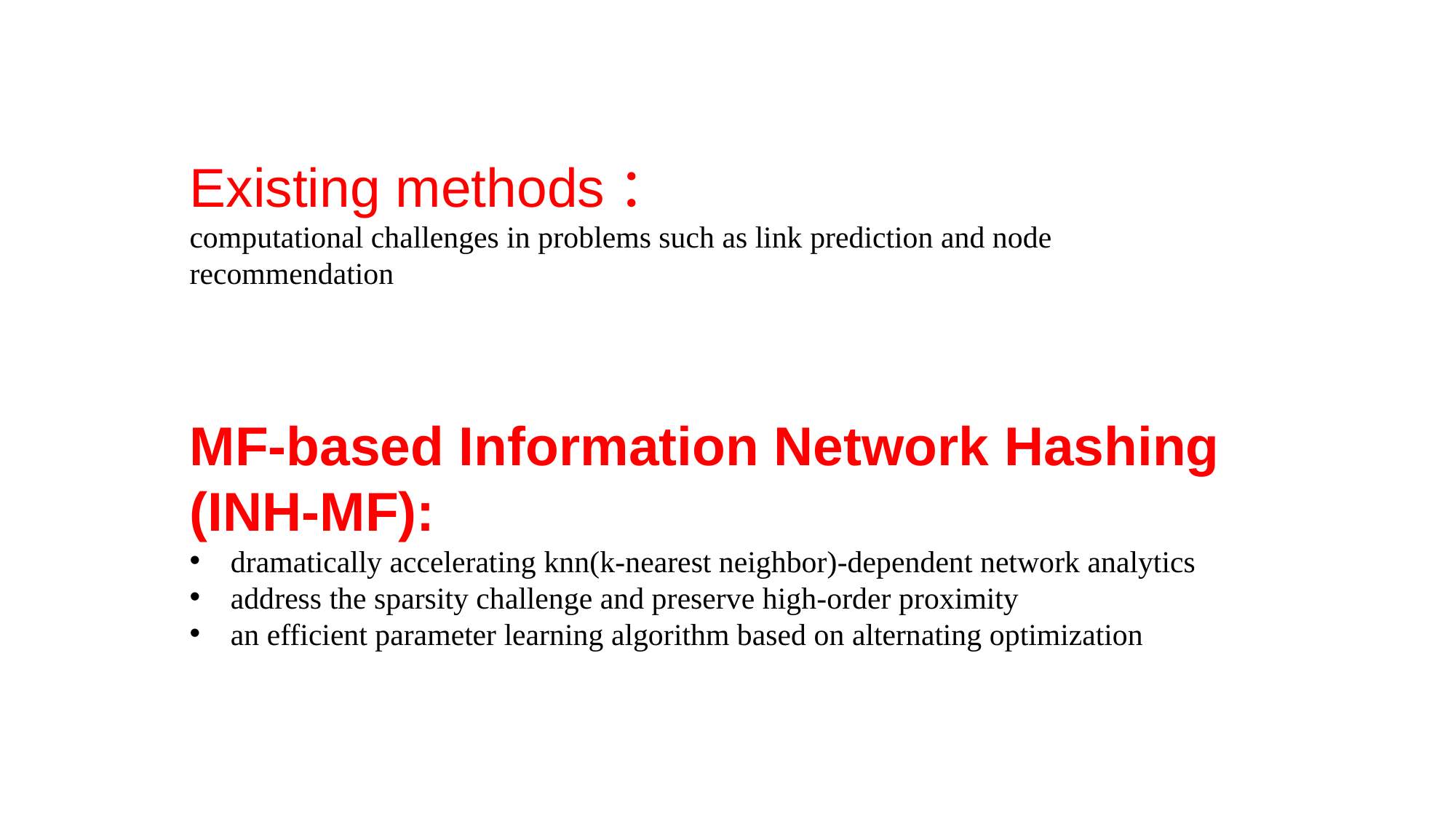

Existing methods：
computational challenges in problems such as link prediction and node recommendation
MF-based Information Network Hashing (INH-MF):
dramatically accelerating knn(k-nearest neighbor)-dependent network analytics
address the sparsity challenge and preserve high-order proximity
an efficient parameter learning algorithm based on alternating optimization